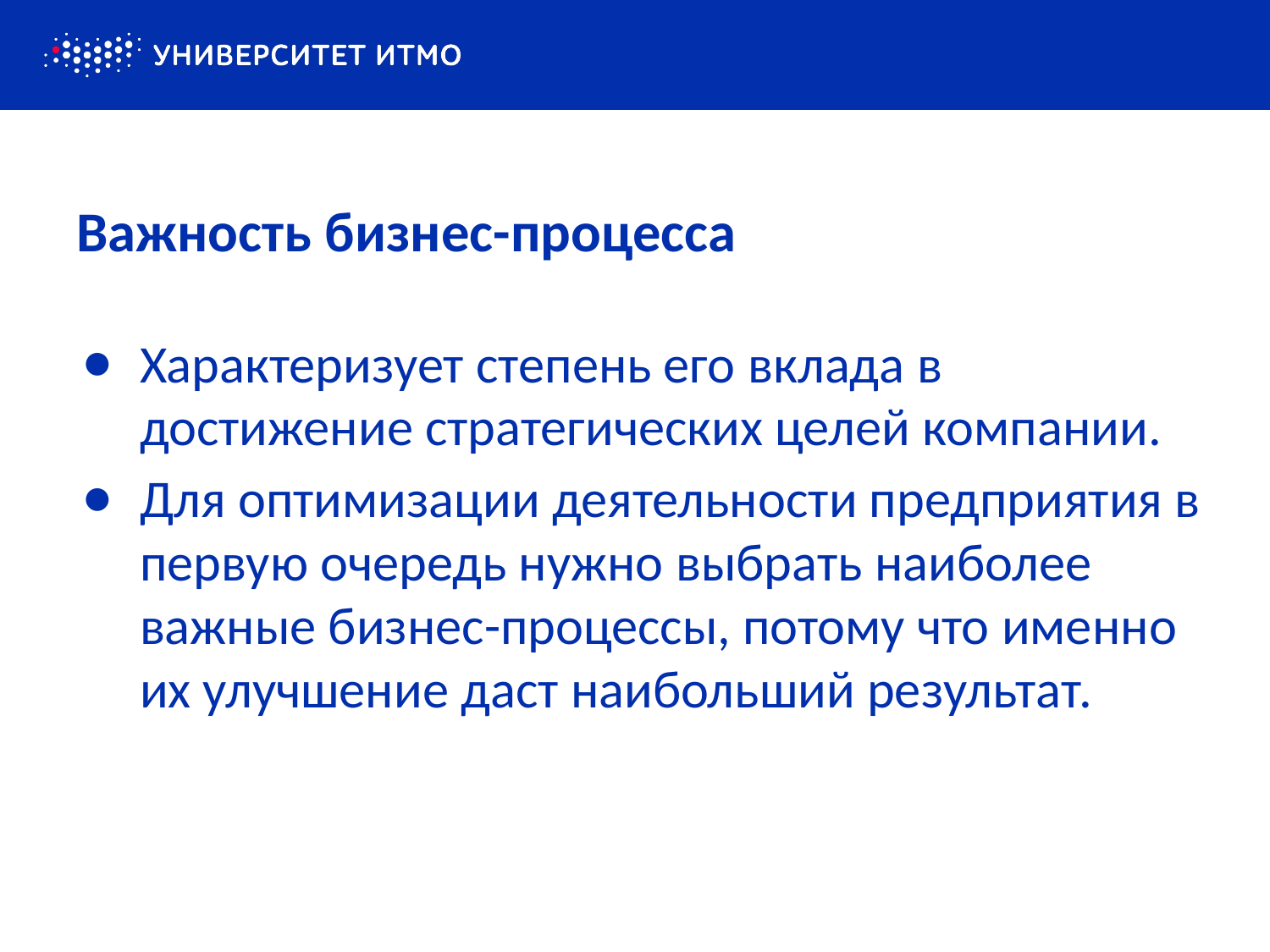

# Важность бизнес-процесса
Характеризует степень его вклада в достижение стратегических целей компании.
Для оптимизации деятельности предприятия в первую очередь нужно выбрать наиболее важные бизнес-процессы, потому что именно их улучшение даст наибольший результат.